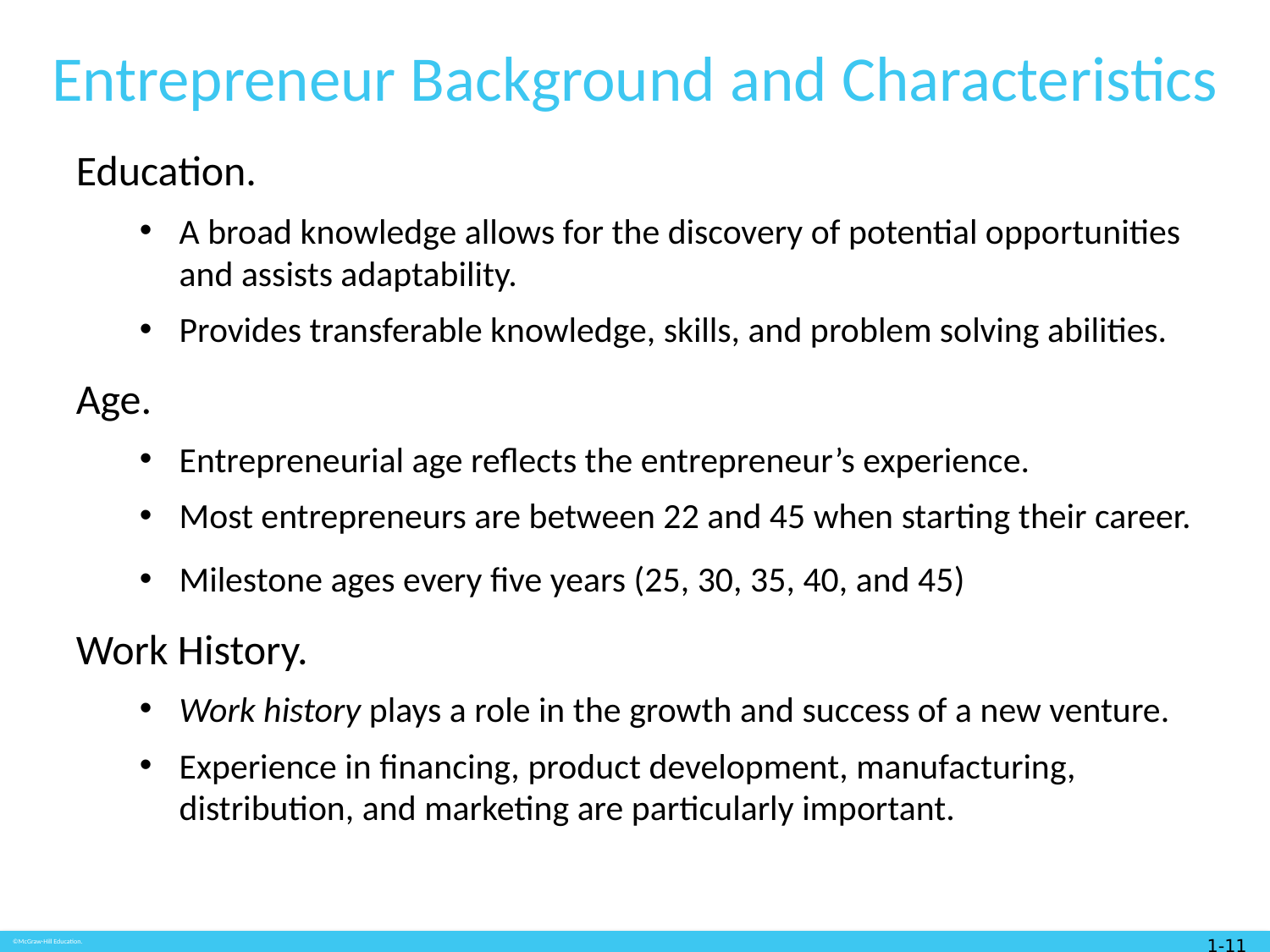

# Entrepreneur Background and Characteristics
Education.
A broad knowledge allows for the discovery of potential opportunities and assists adaptability.
Provides transferable knowledge, skills, and problem solving abilities.
Age.
Entrepreneurial age reflects the entrepreneur’s experience.
Most entrepreneurs are between 22 and 45 when starting their career.
Milestone ages every five years (25, 30, 35, 40, and 45)
Work History.
Work history plays a role in the growth and success of a new venture.
Experience in financing, product development, manufacturing, distribution, and marketing are particularly important.